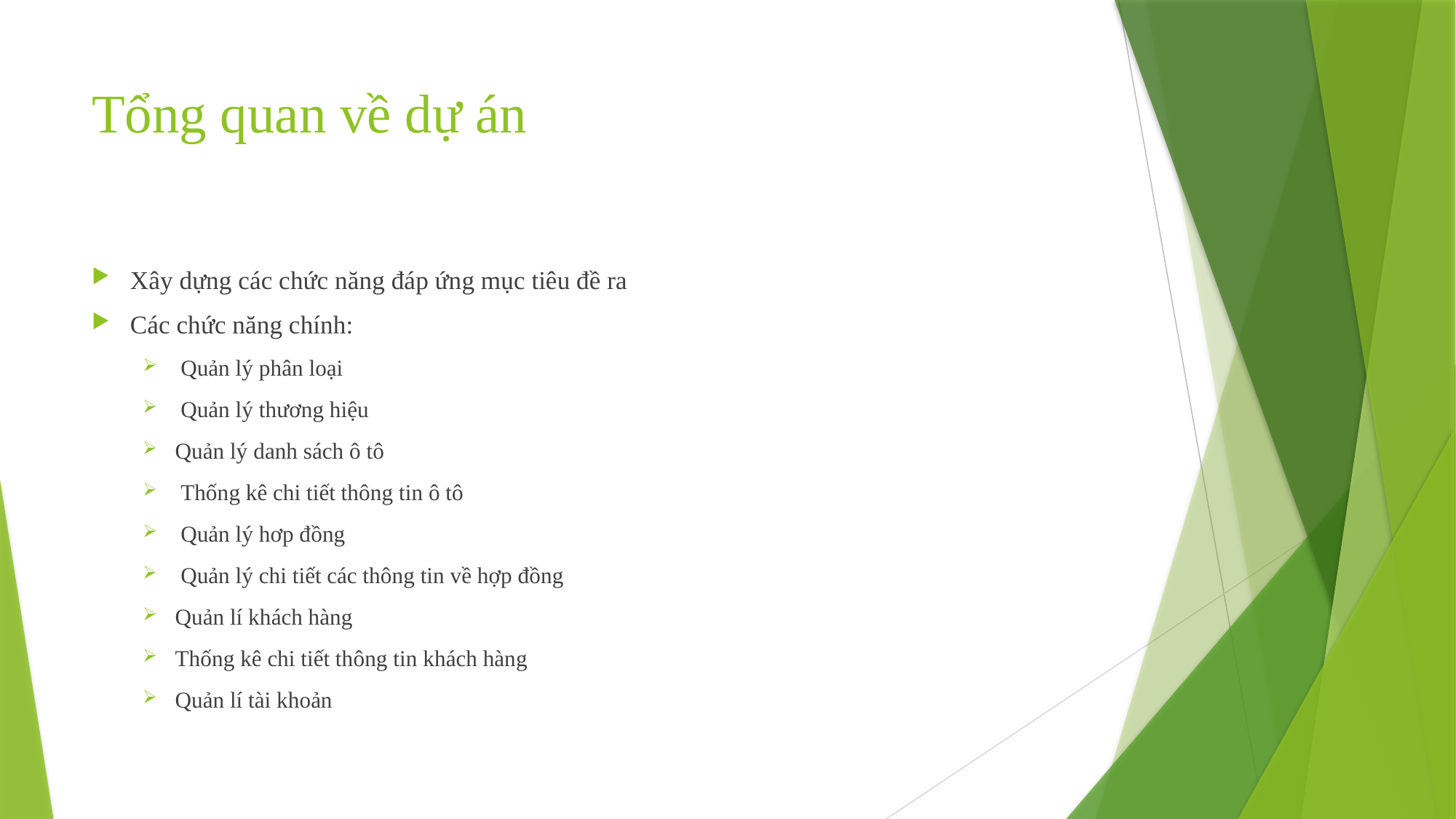

# Tổng quan về dự án
Xây dựng các chức năng đáp ứng mục tiêu đề ra
Các chức năng chính:
 Quản lý phân loại
 Quản lý thương hiệu
Quản lý danh sách ô tô
 Thống kê chi tiết thông tin ô tô
 Quản lý hơp đồng
 Quản lý chi tiết các thông tin về hợp đồng
Quản lí khách hàng
Thống kê chi tiết thông tin khách hàng
Quản lí tài khoản